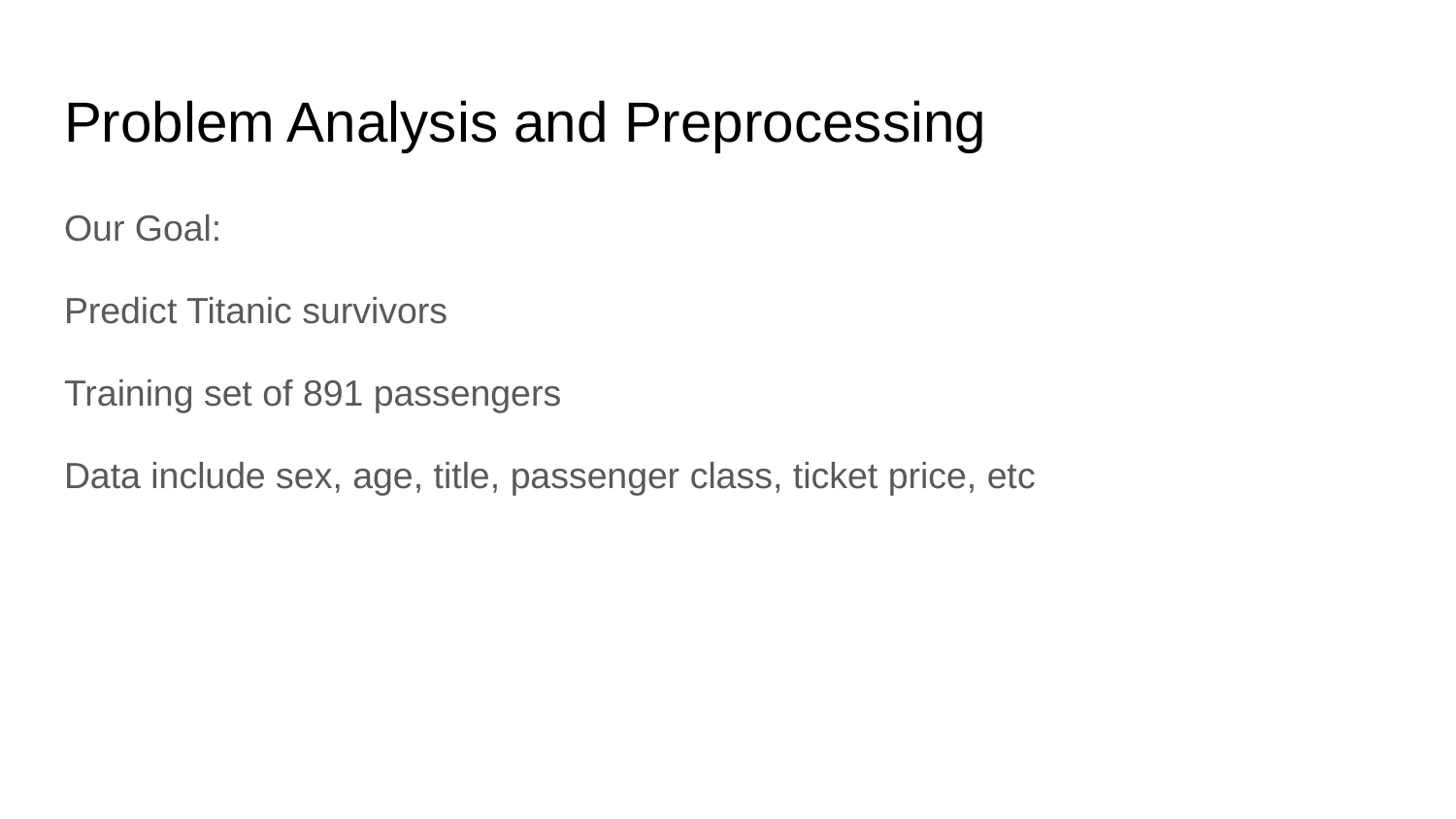

# Problem Analysis and Preprocessing
Our Goal:
Predict Titanic survivors
Training set of 891 passengers
Data include sex, age, title, passenger class, ticket price, etc